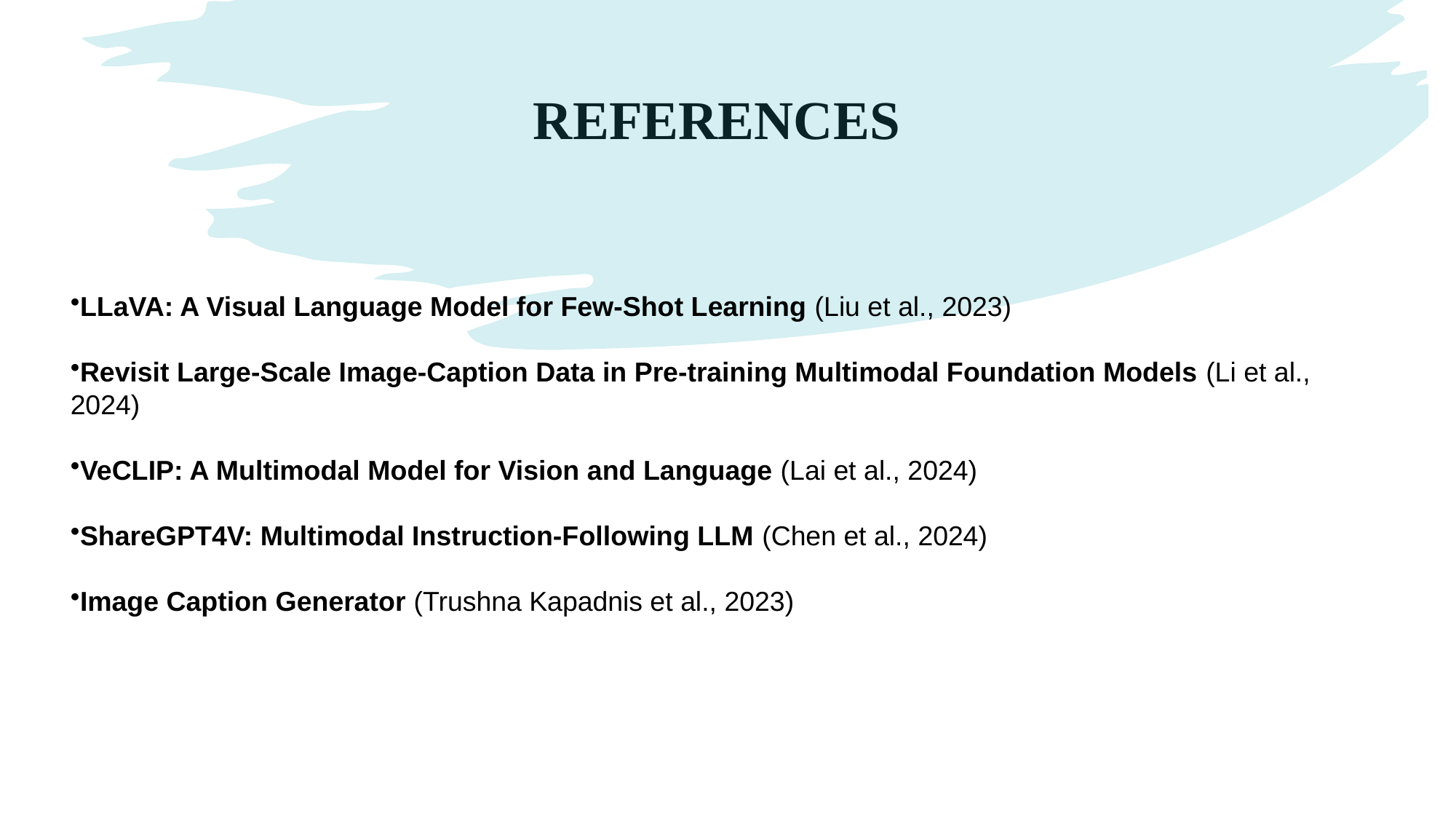

# REFERENCES

LLaVA: A Visual Language Model for Few-Shot Learning (Liu et al., 2023)

Revisit Large-Scale Image-Caption Data in Pre-training Multimodal Foundation Models (Li et al., 2024)

VeCLIP: A Multimodal Model for Vision and Language (Lai et al., 2024)

ShareGPT4V: Multimodal Instruction-Following LLM (Chen et al., 2024)

Image Caption Generator (Trushna Kapadnis et al., 2023)